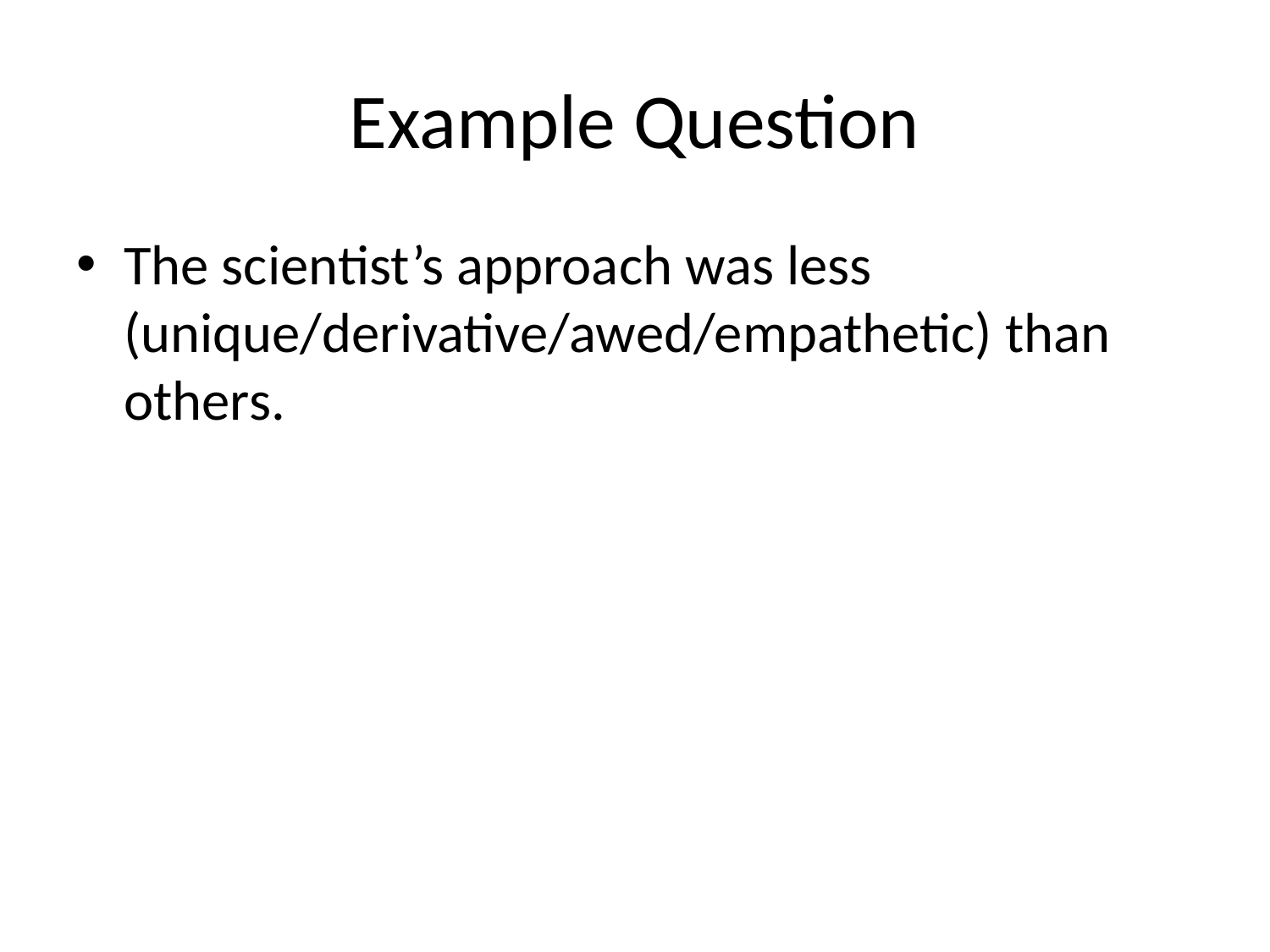

# Example Question
The scientist’s approach was less (unique/derivative/awed/empathetic) than others.